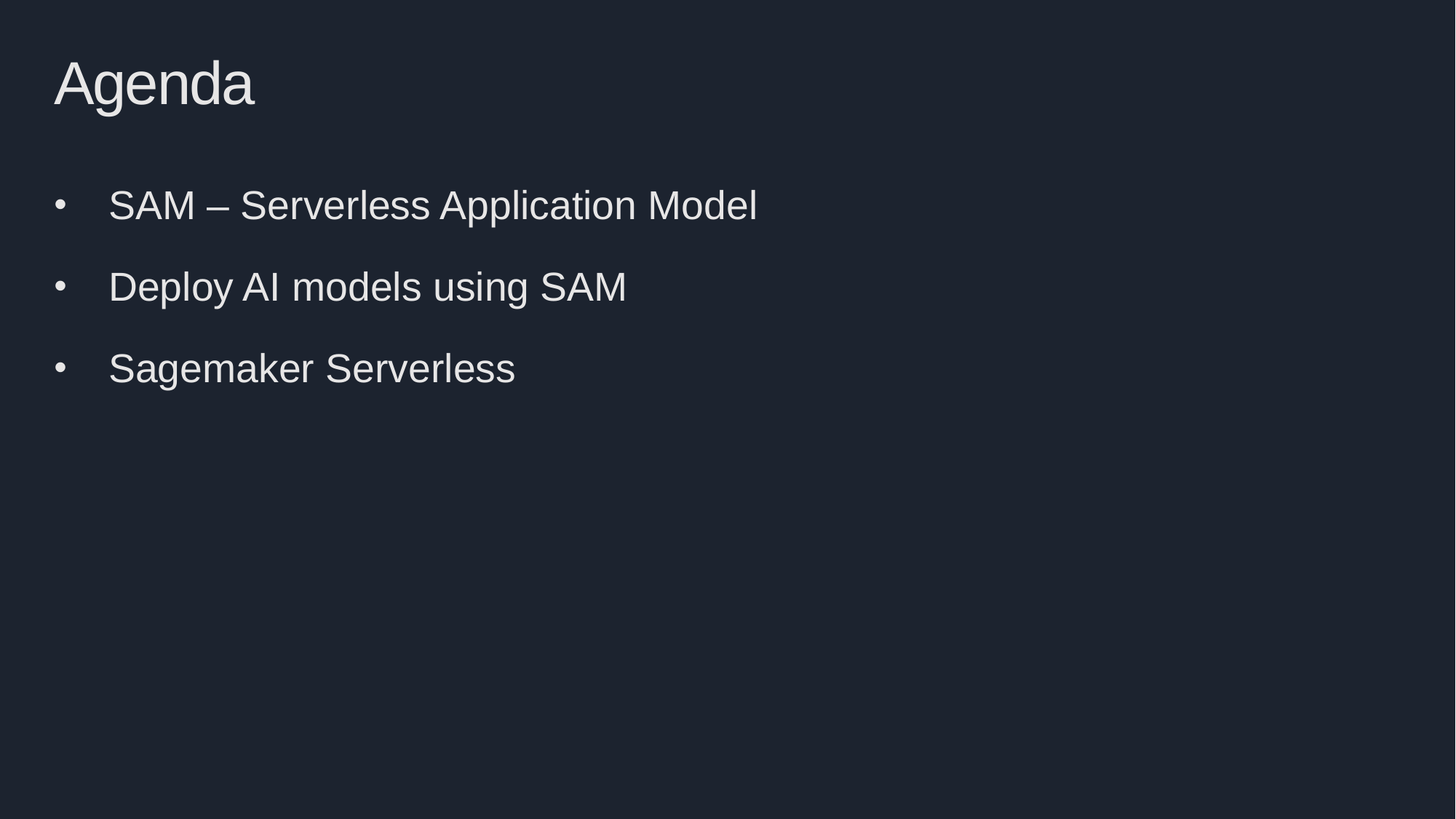

# Agenda
SAM – Serverless Application Model
Deploy AI models using SAM
Sagemaker Serverless